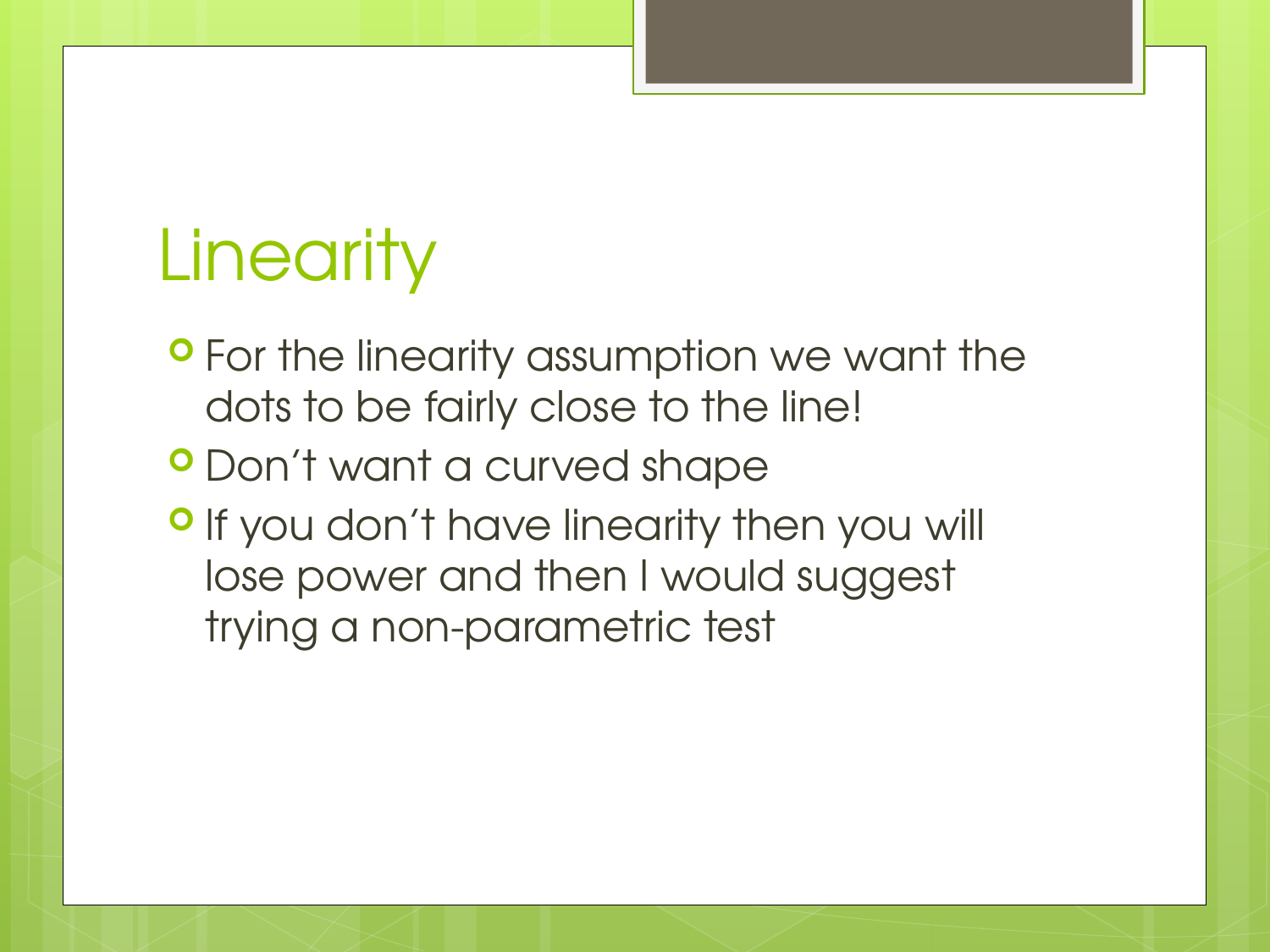

# Linearity
For the linearity assumption we want the dots to be fairly close to the line!
Don’t want a curved shape
If you don’t have linearity then you will lose power and then I would suggest trying a non-parametric test